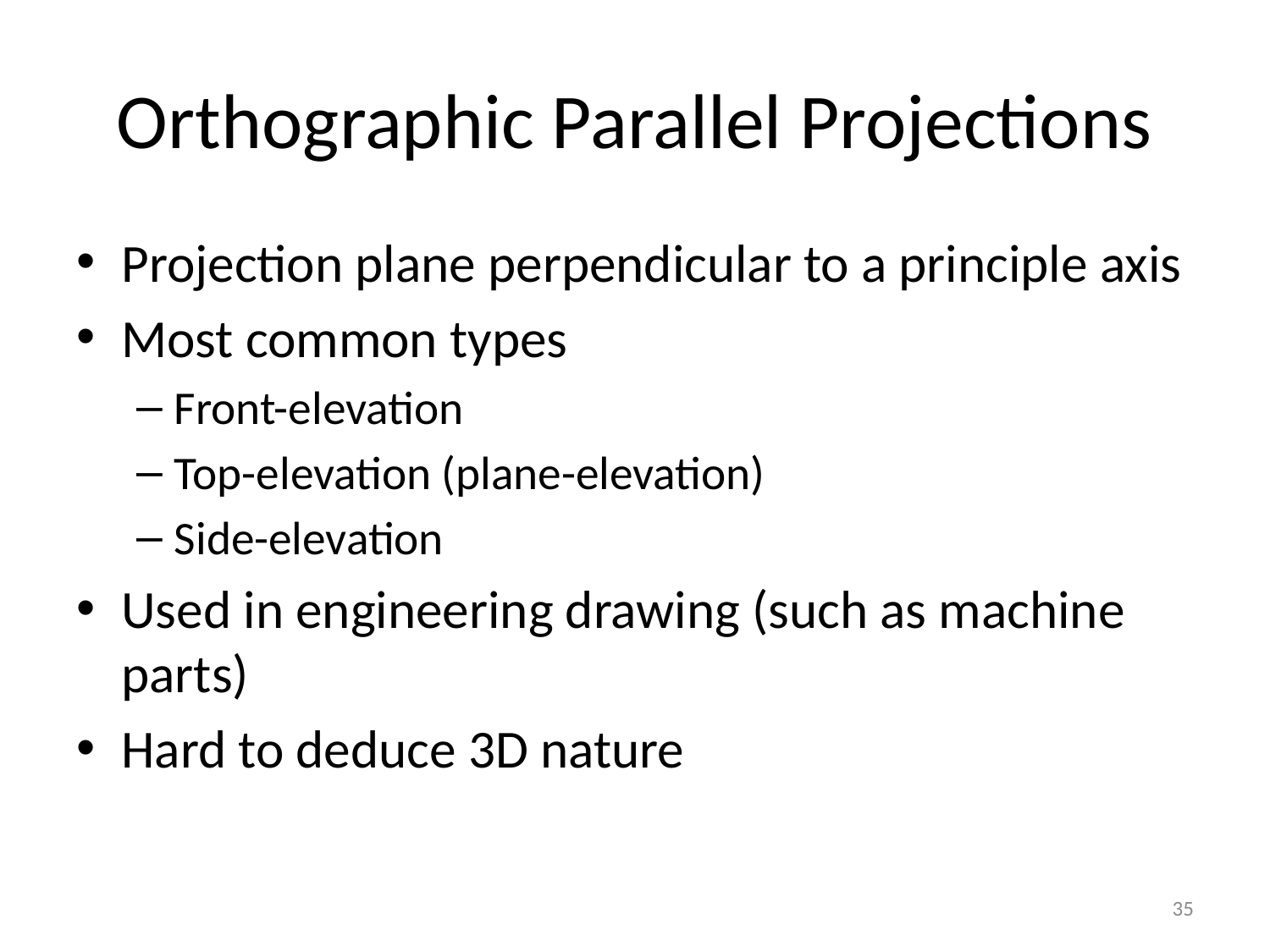

# Orthographic Parallel Projections
Projection plane perpendicular to a principle axis
Most common types
Front-elevation
Top-elevation (plane-elevation)
Side-elevation
Used in engineering drawing (such as machine parts)
Hard to deduce 3D nature
35